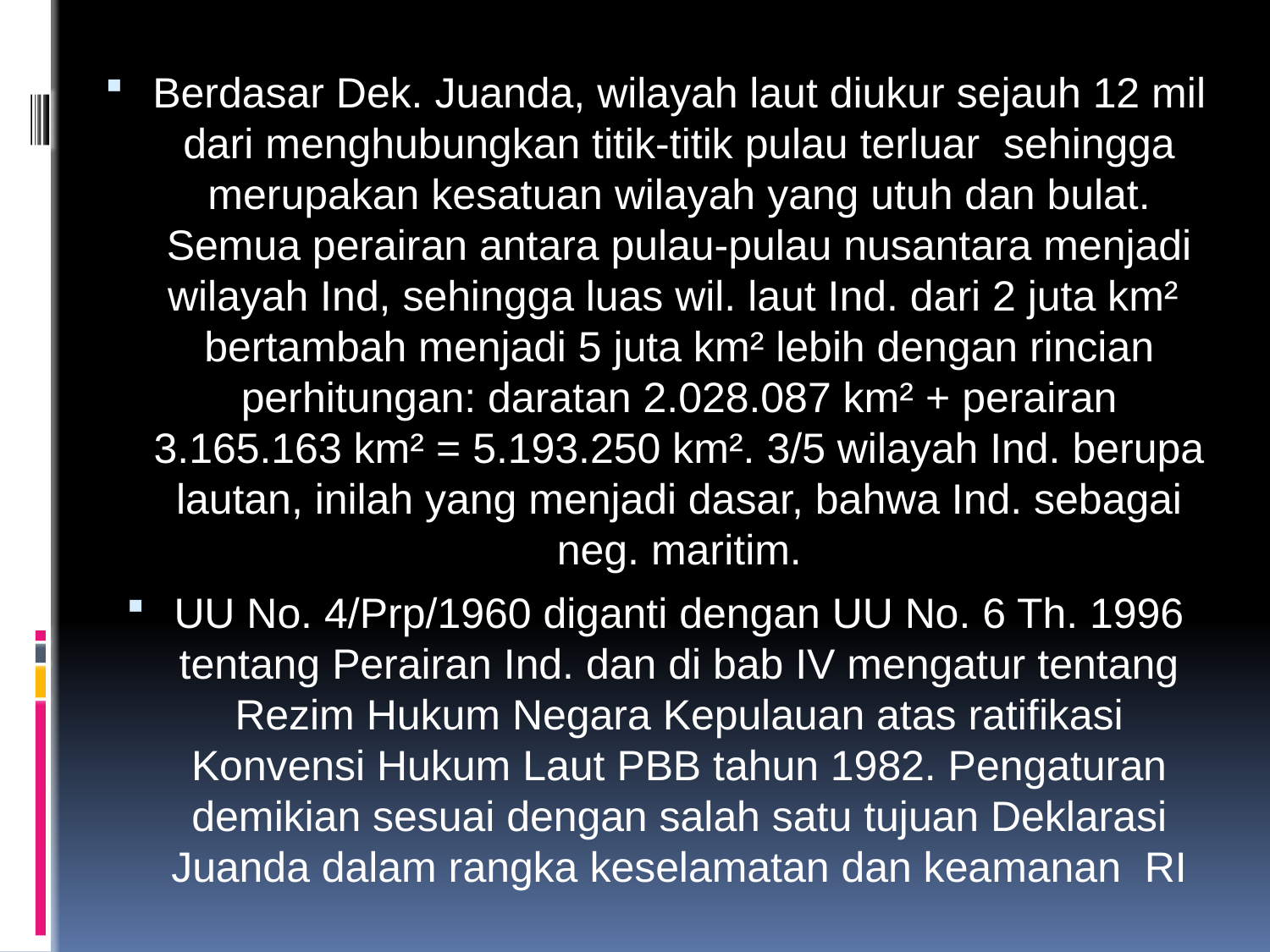

Berdasar Dek. Juanda, wilayah laut diukur sejauh 12 mil dari menghubungkan titik-titik pulau terluar  sehingga merupakan kesatuan wilayah yang utuh dan bulat. Semua perairan antara pulau-pulau nusantara menjadi wilayah Ind, sehingga luas wil. laut Ind. dari 2 juta km²  bertambah menjadi 5 juta km² lebih dengan rincian perhitungan: daratan 2.028.087 km² + perairan 3.165.163 km² = 5.193.250 km². 3/5 wilayah Ind. berupa lautan, inilah yang menjadi dasar, bahwa Ind. sebagai neg. maritim.
UU No. 4/Prp/1960 diganti dengan UU No. 6 Th. 1996 tentang Perairan Ind. dan di bab IV mengatur tentang Rezim Hukum Negara Kepulauan atas ratifikasi Konvensi Hukum Laut PBB tahun 1982. Pengaturan demikian sesuai dengan salah satu tujuan Deklarasi Juanda dalam rangka keselamatan dan keamanan  RI